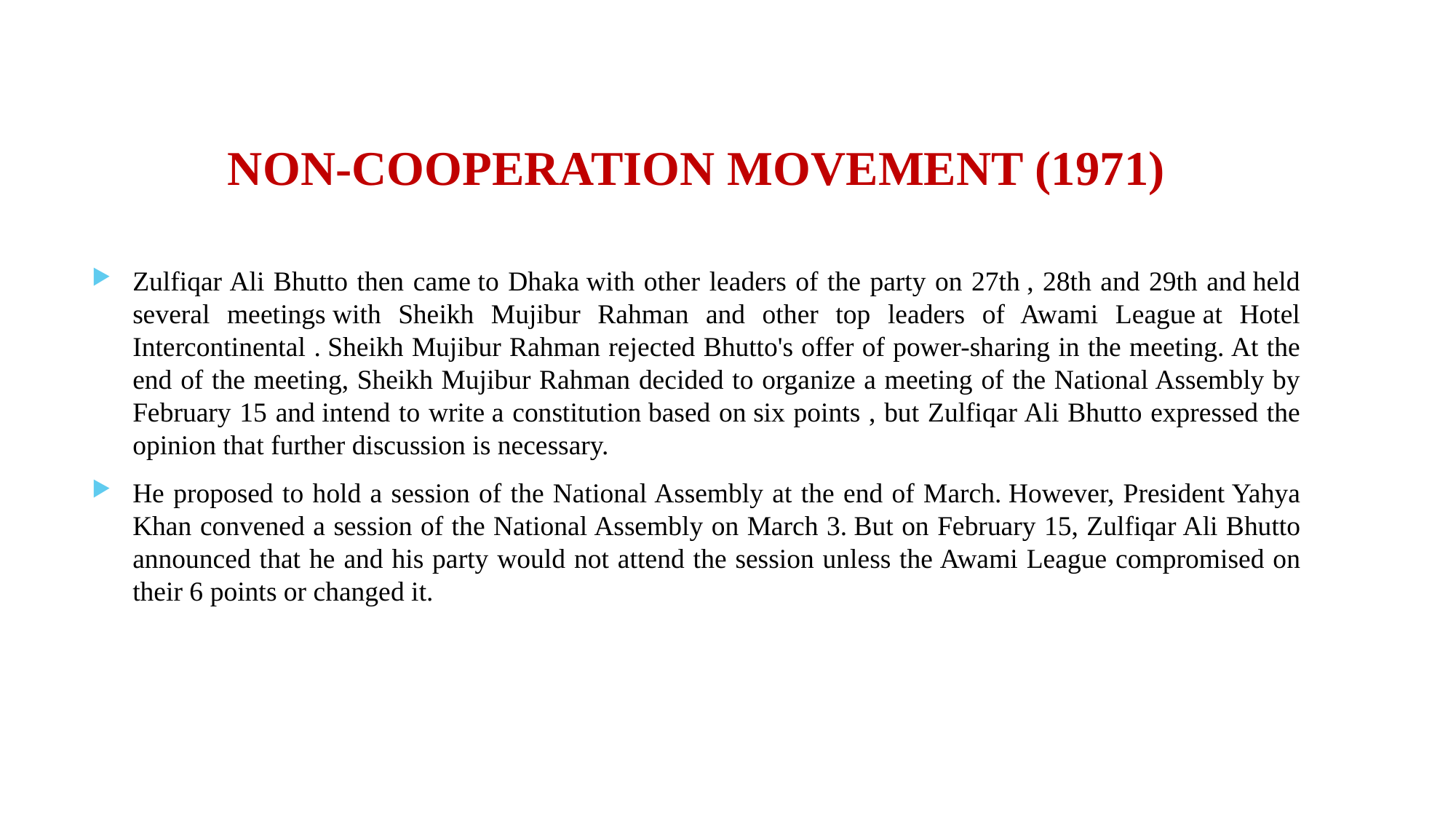

# NON-COOPERATION MOVEMENT (1971)
Zulfiqar Ali Bhutto then came to Dhaka with other leaders of the party on 27th , 28th and 29th and held several meetings with Sheikh Mujibur Rahman and other top leaders of Awami League at Hotel Intercontinental . Sheikh Mujibur Rahman rejected Bhutto's offer of power-sharing in the meeting. At the end of the meeting, Sheikh Mujibur Rahman decided to organize a meeting of the National Assembly by February 15 and intend to write a constitution based on six points , but Zulfiqar Ali Bhutto expressed the opinion that further discussion is necessary.
He proposed to hold a session of the National Assembly at the end of March. However, President Yahya Khan convened a session of the National Assembly on March 3. But on February 15, Zulfiqar Ali Bhutto announced that he and his party would not attend the session unless the Awami League compromised on their 6 points or changed it.